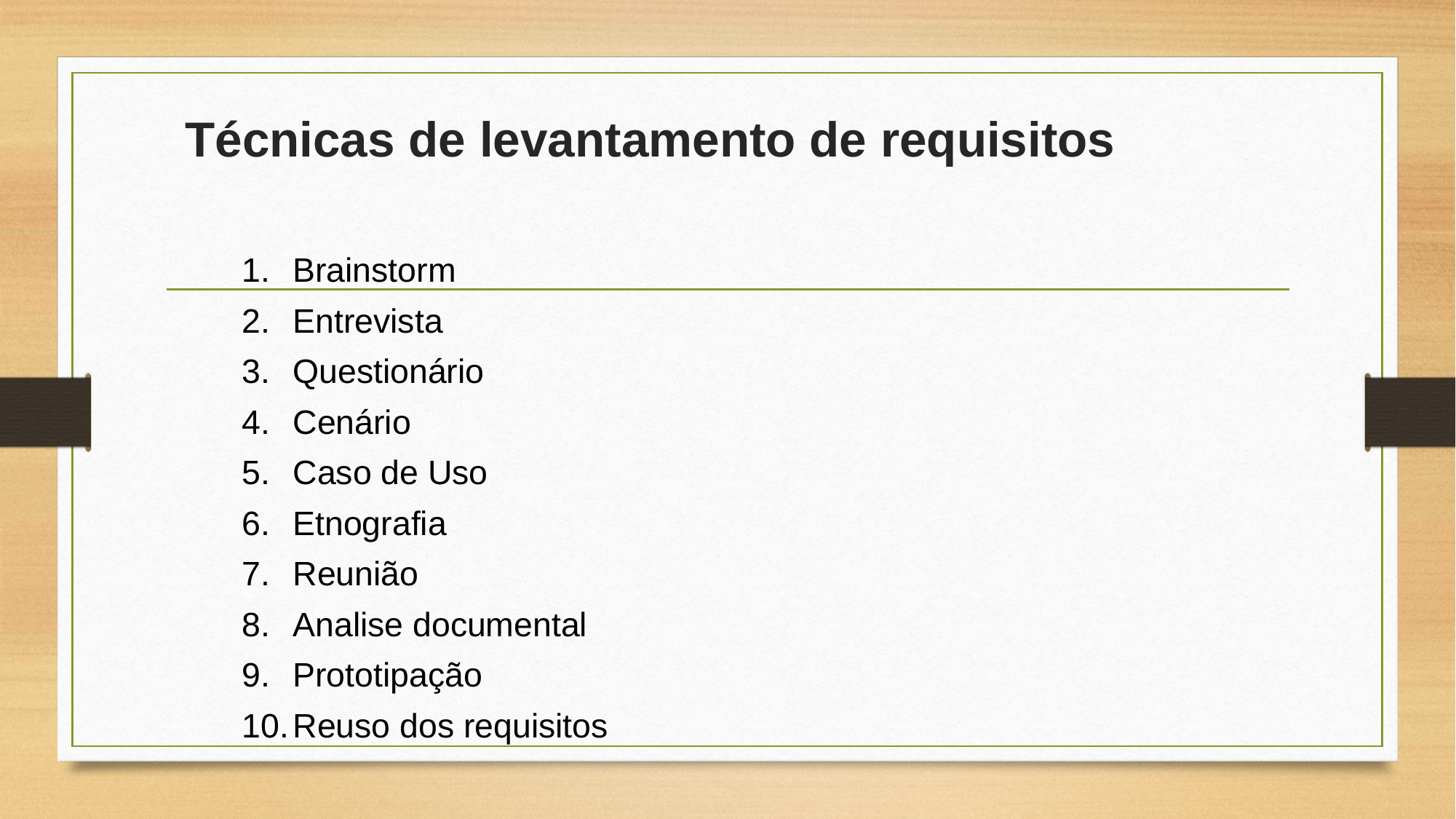

# Técnicas de levantamento de requisitos
Brainstorm
Entrevista
Questionário
Cenário
Caso de Uso
Etnografia
Reunião
Analise documental
Prototipação
Reuso dos requisitos